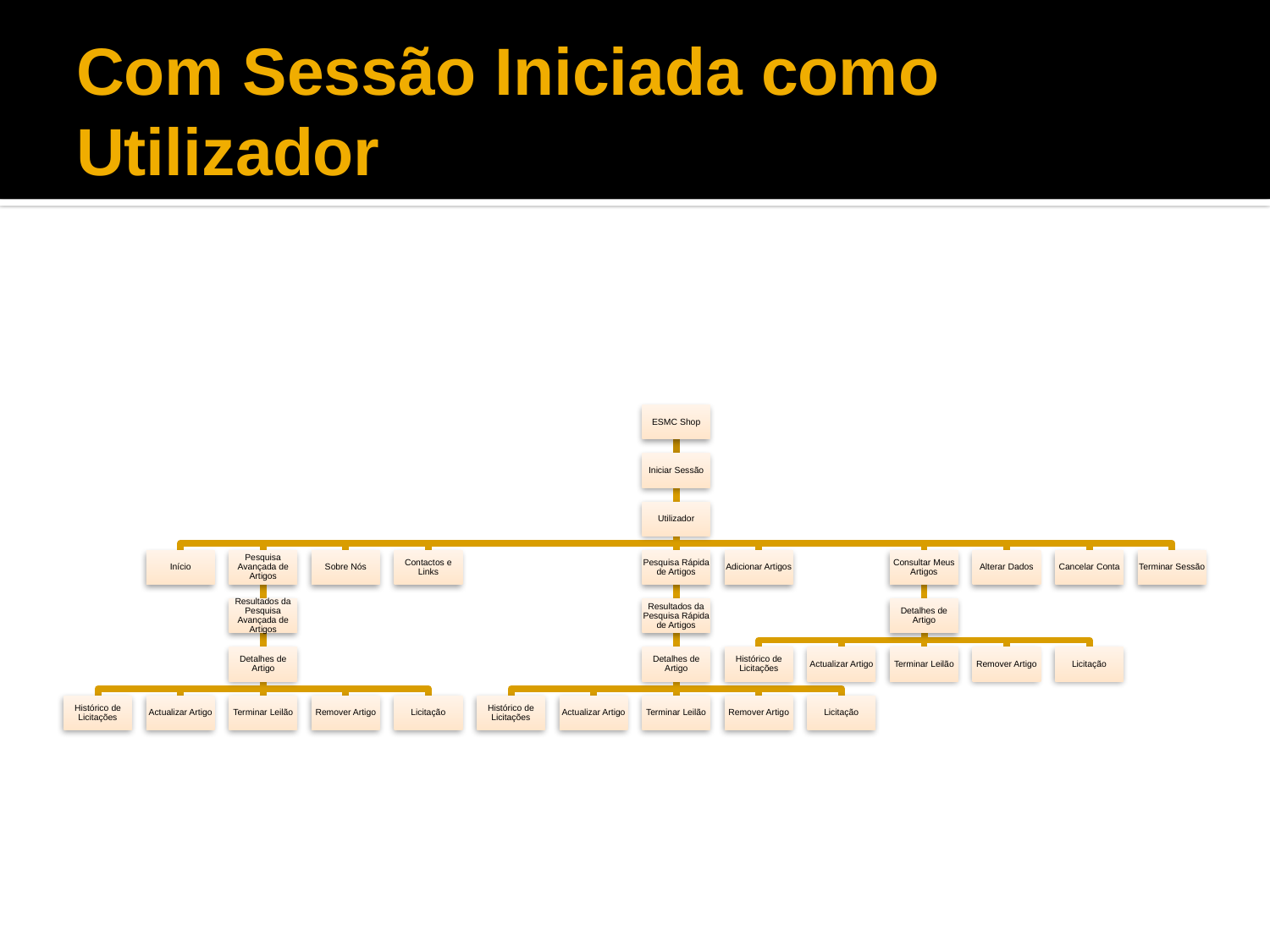

# Com Sessão Iniciada como Utilizador
ESMC Shop
Iniciar Sessão
Utilizador
Início
Pesquisa Avançada de Artigos
Resultados da Pesquisa Avançada de Artigos
Detalhes de Artigo
Histórico de Licitações
Actualizar Artigo
Terminar Leilão
Remover Artigo
Licitação
Sobre Nós
Contactos e Links
Pesquisa Rápida de Artigos
Resultados da Pesquisa Rápida de Artigos
Detalhes de Artigo
Histórico de Licitações
Actualizar Artigo
Terminar Leilão
Remover Artigo
Licitação
Adicionar Artigos
Consultar Meus Artigos
Detalhes de Artigo
Histórico de Licitações
Actualizar Artigo
Terminar Leilão
Remover Artigo
Licitação
Alterar Dados
Cancelar Conta
Terminar Sessão